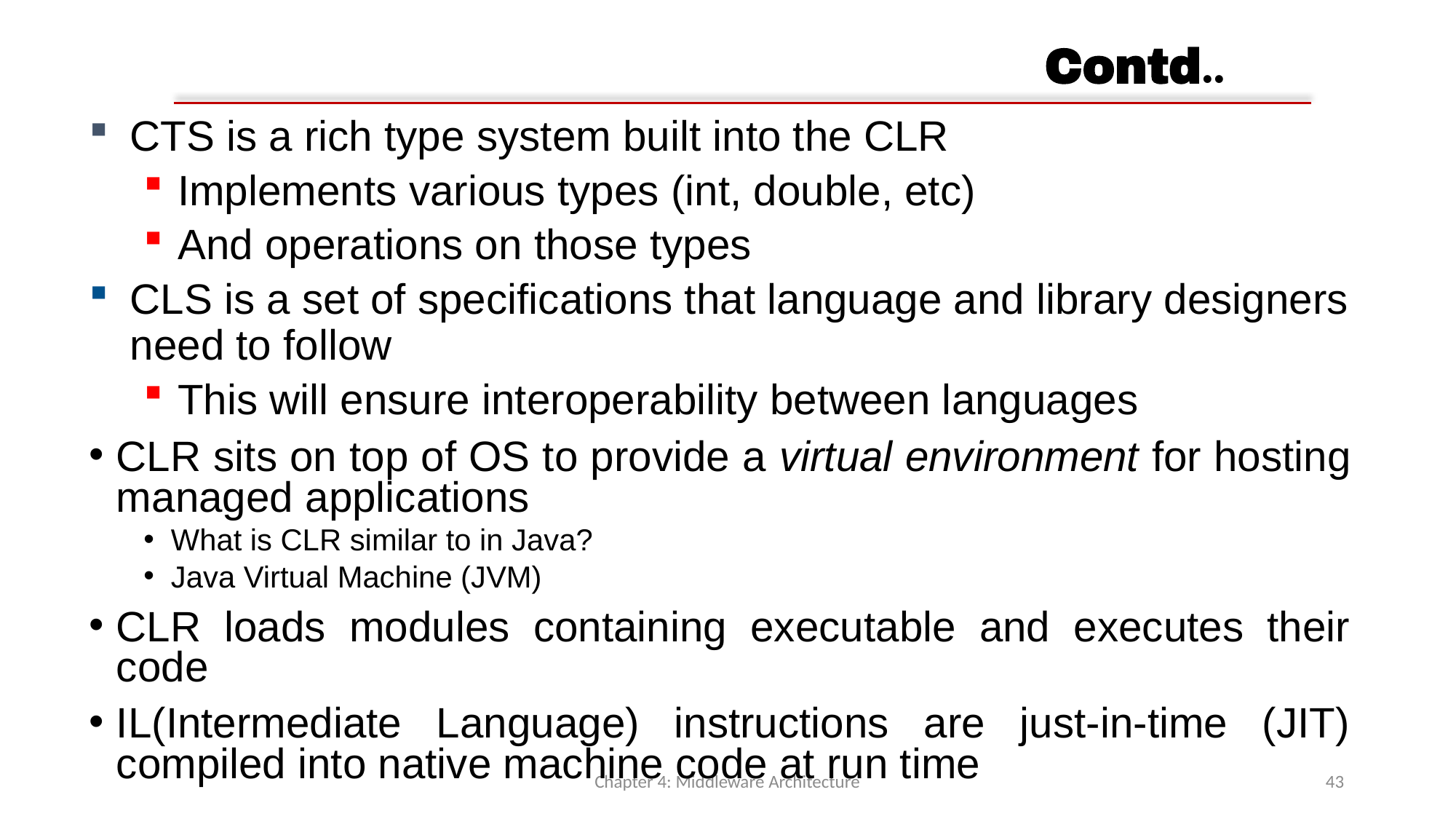

# Contd..
CTS is a rich type system built into the CLR
Implements various types (int, double, etc)
And operations on those types
CLS is a set of specifications that language and library designers need to follow
This will ensure interoperability between languages
CLR sits on top of OS to provide a virtual environment for hosting managed applications
What is CLR similar to in Java?
Java Virtual Machine (JVM)
CLR loads modules containing executable and executes their code
IL(Intermediate Language) instructions are just-in-time (JIT) compiled into native machine code at run time

Chapter 4: Middleware Architecture
43